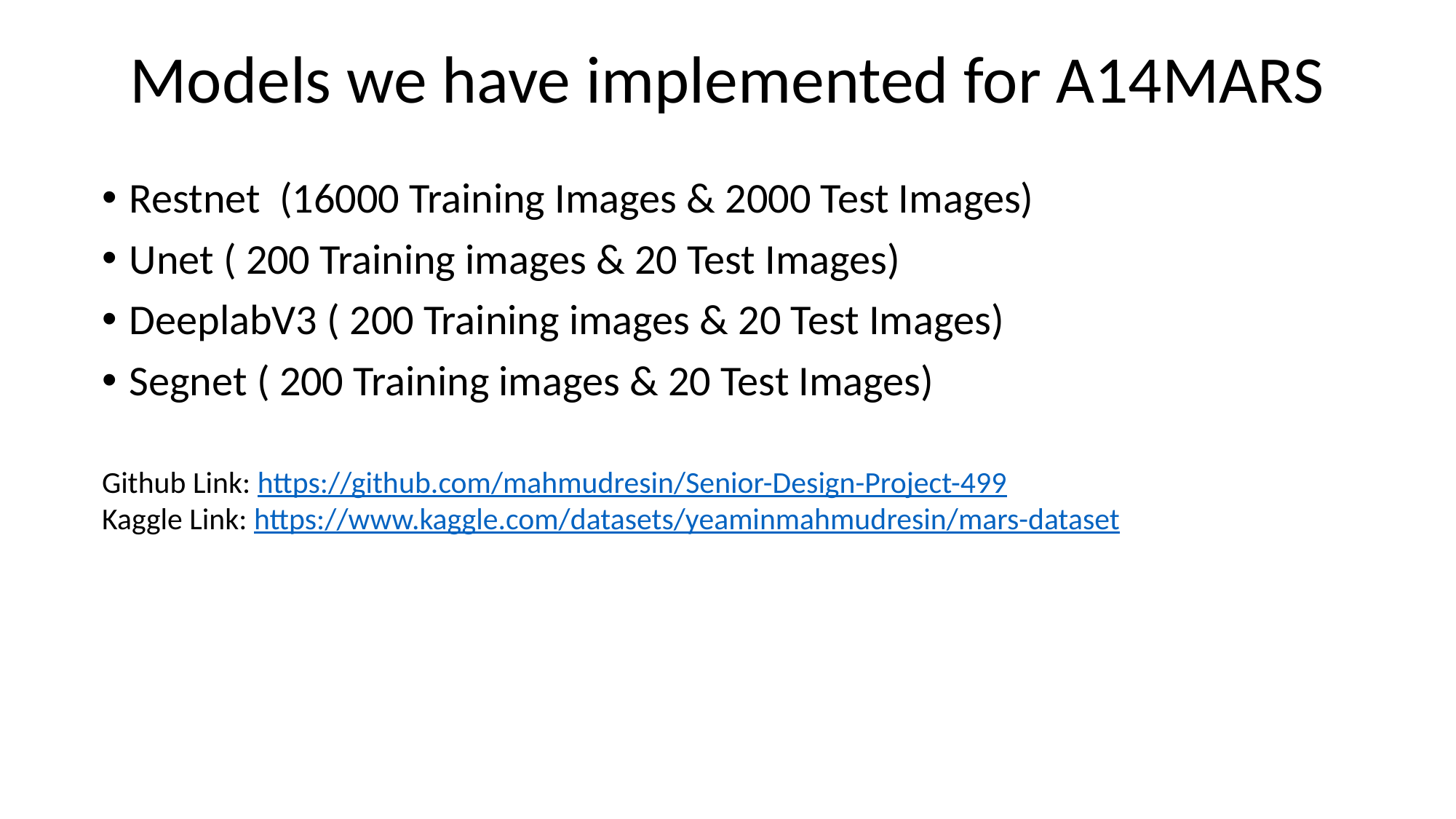

# Models we have implemented for A14MARS
Restnet  (16000 Training Images & 2000 Test Images)
Unet ( 200 Training images & 20 Test Images)
DeeplabV3 ( 200 Training images & 20 Test Images)
Segnet ( 200 Training images & 20 Test Images)

Github Link: https://github.com/mahmudresin/Senior-Design-Project-499
Kaggle Link: https://www.kaggle.com/datasets/yeaminmahmudresin/mars-dataset